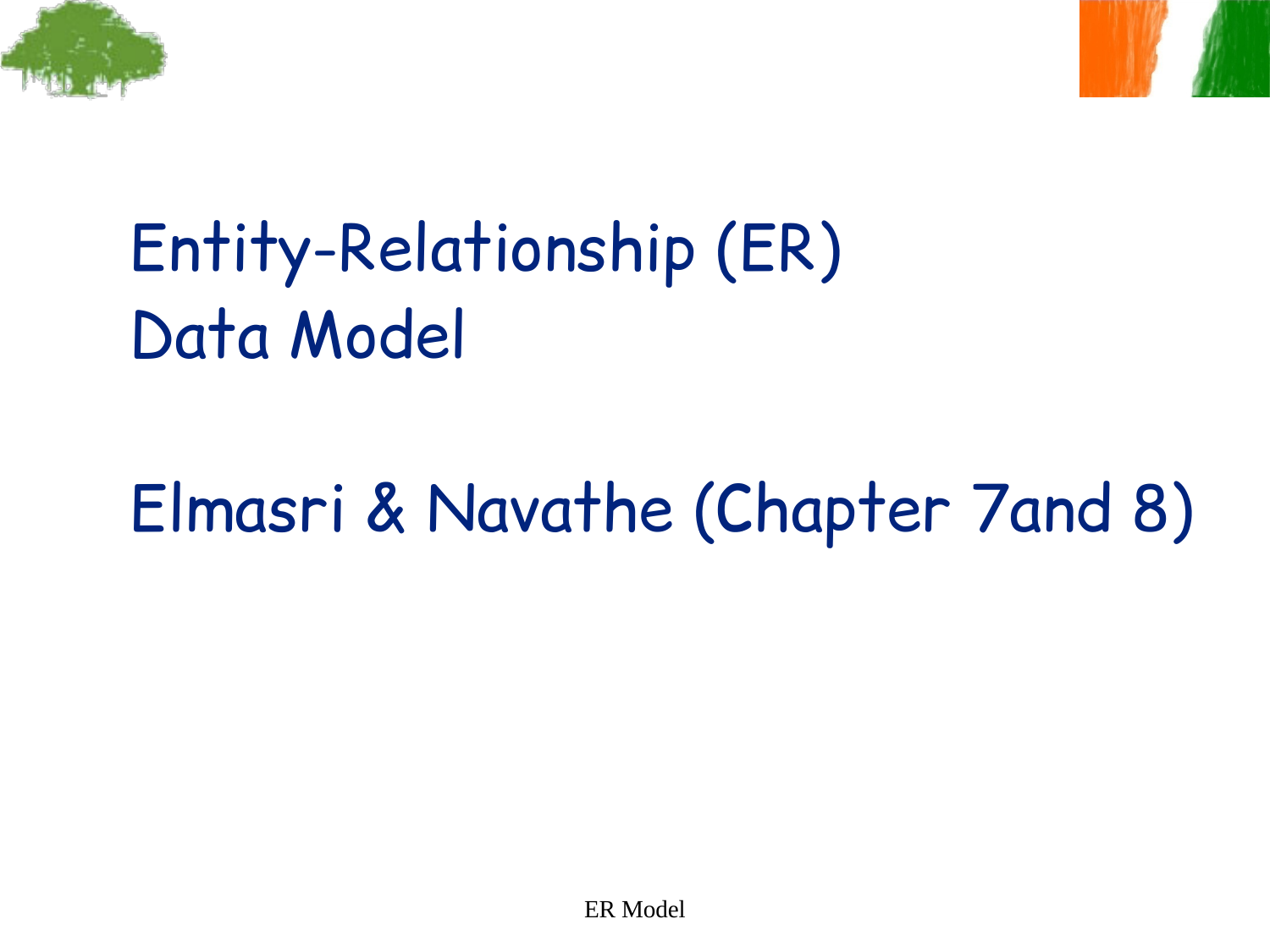

Entity-Relationship (ER)
Data Model

Elmasri & Navathe (Chapter 7and 8)
ER Model